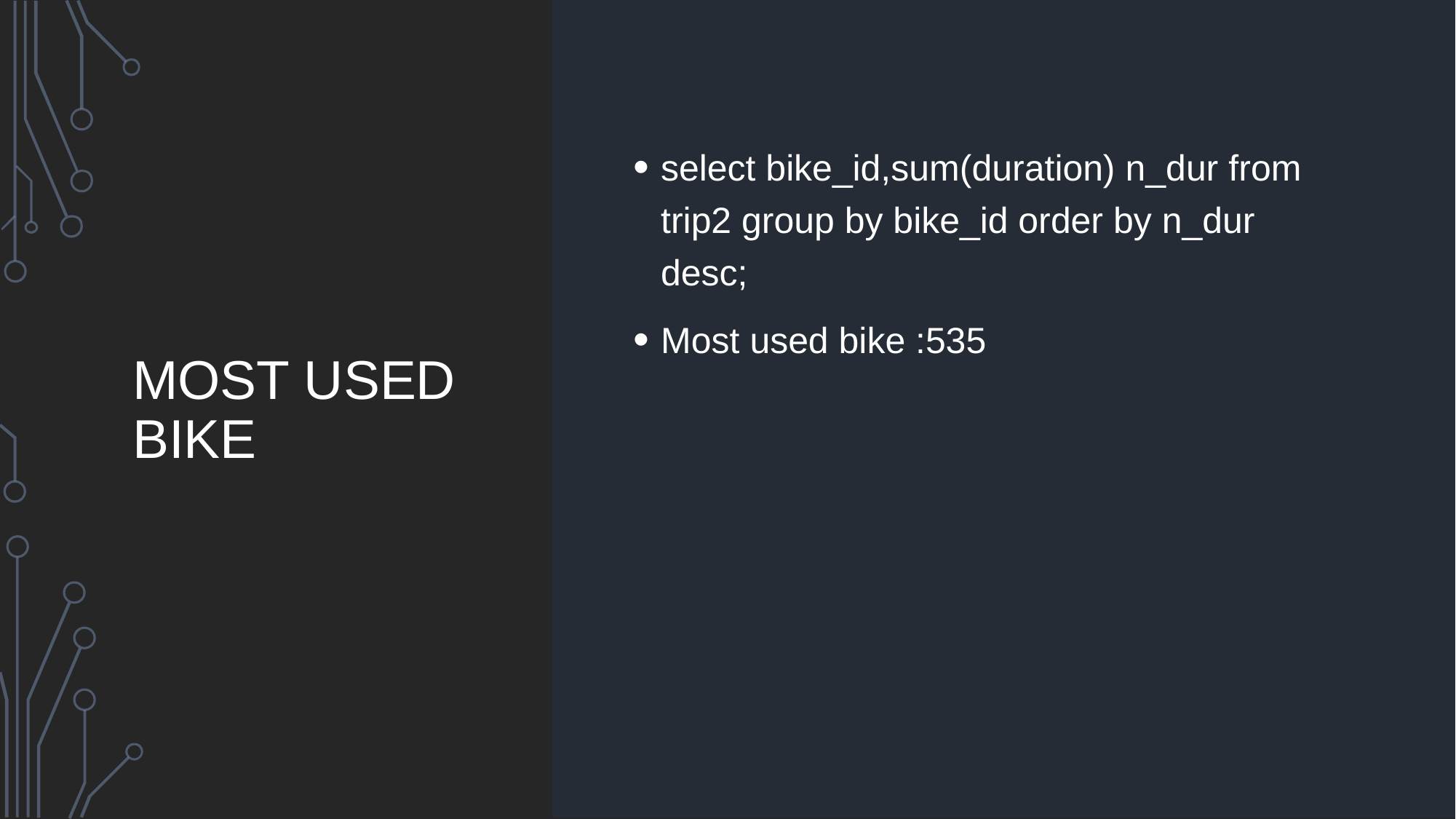

# Most used bike
select bike_id,sum(duration) n_dur from trip2 group by bike_id order by n_dur desc;
Most used bike :535